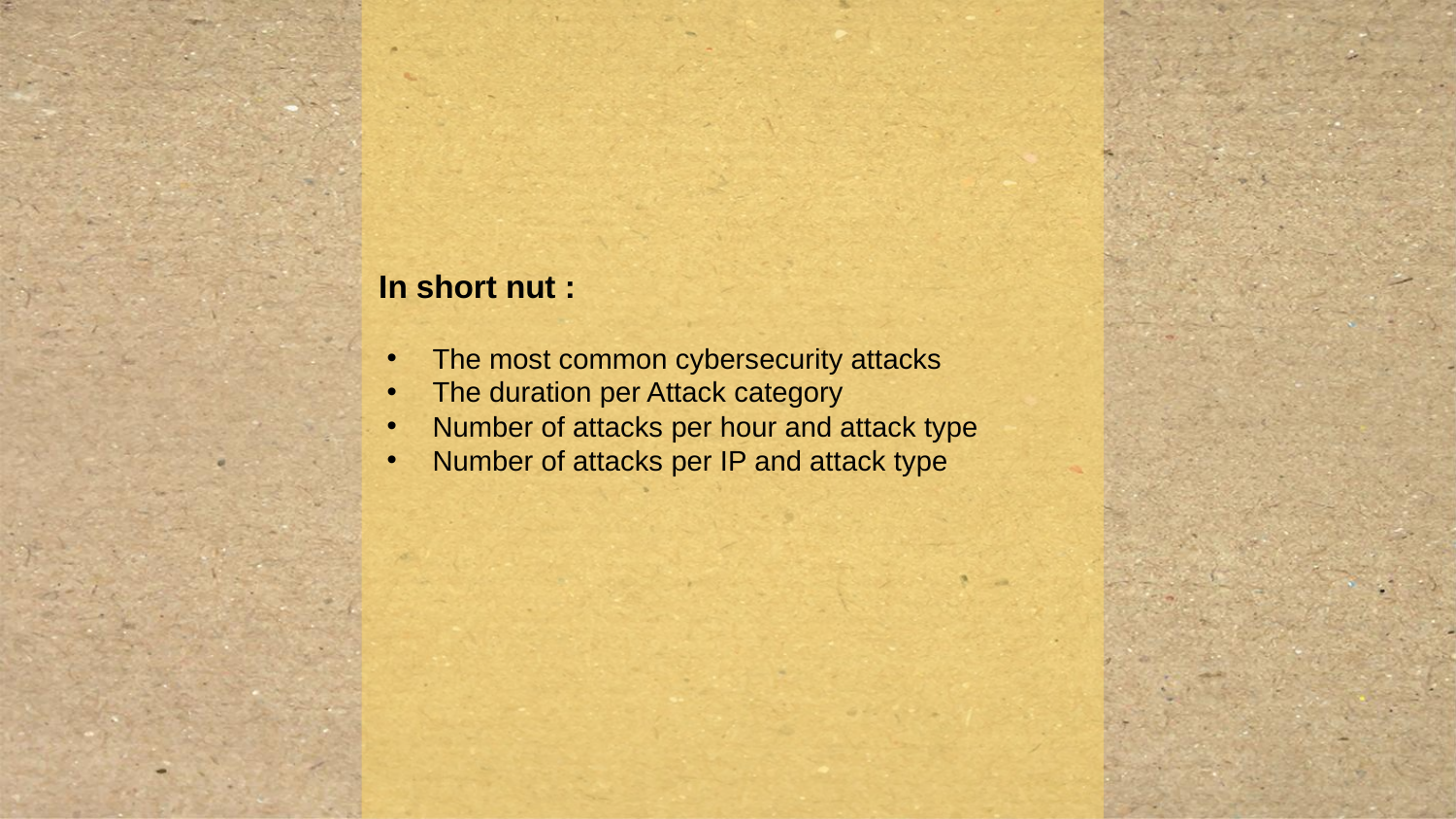

In short nut :
The most common cybersecurity attacks
The duration per Attack category
Number of attacks per hour and attack type
Number of attacks per IP and attack type